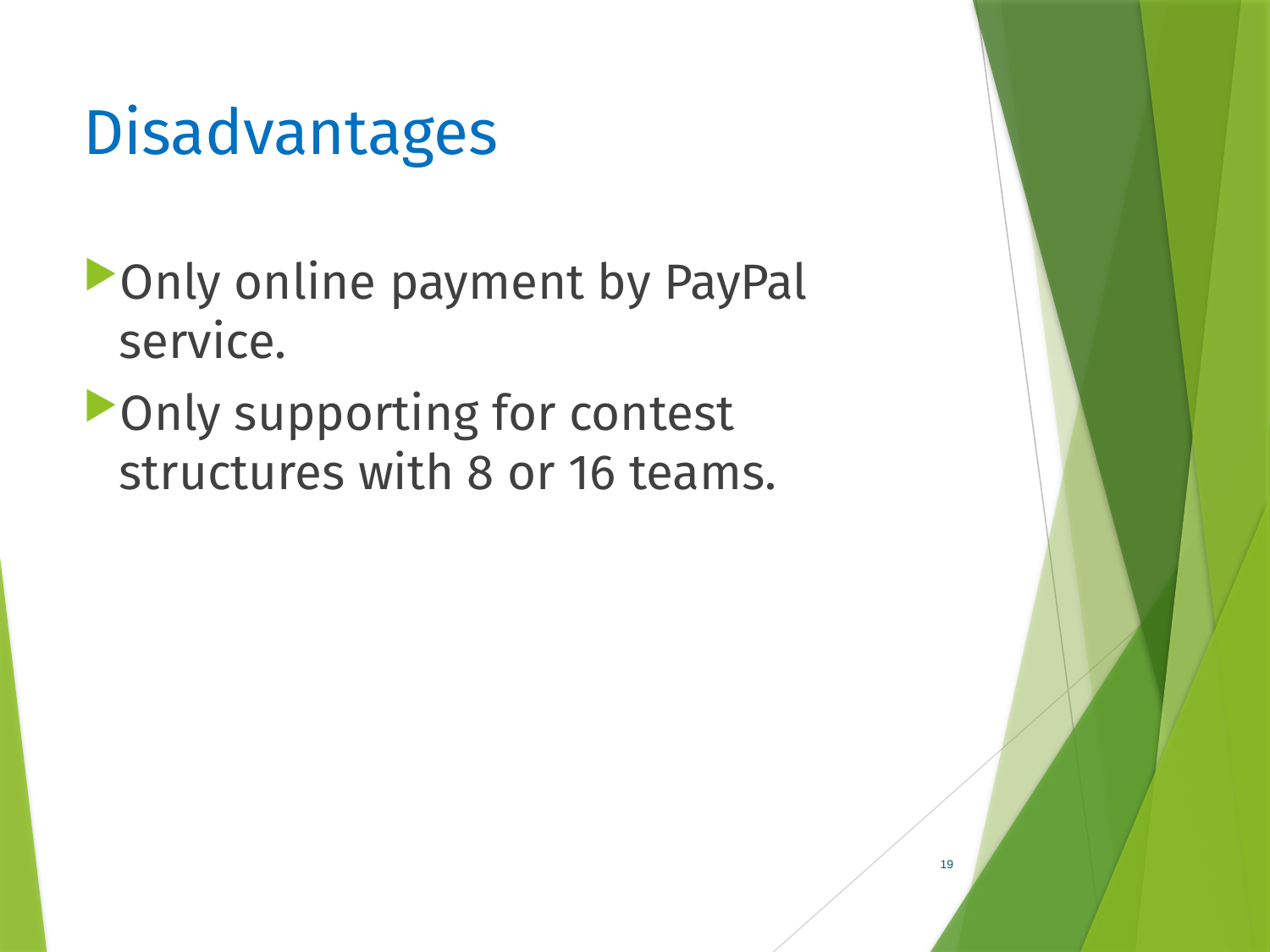

# Disadvantages
Only online payment by PayPal service.
Only supporting for contest structures with 8 or 16 teams.

19